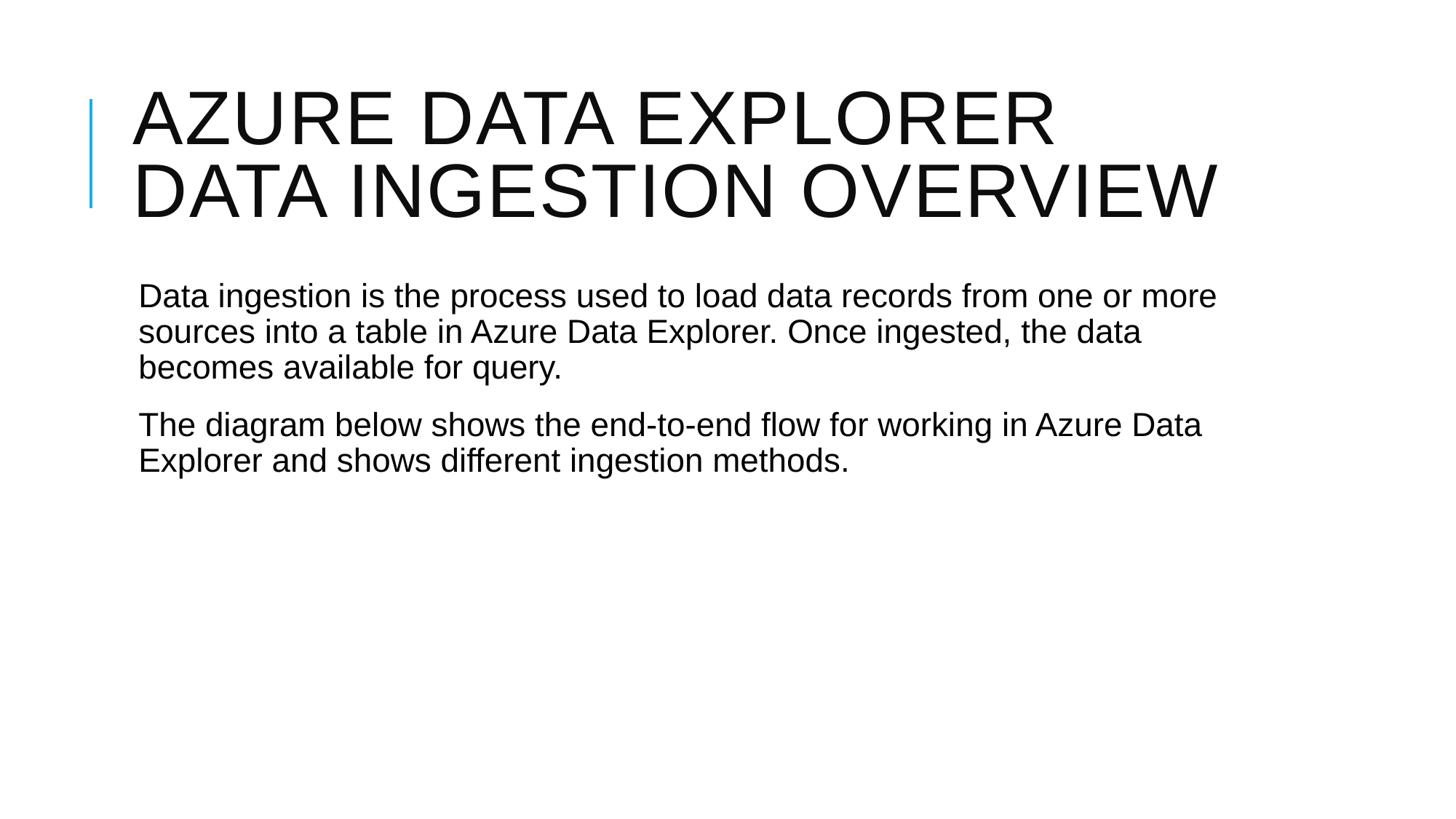

# Azure Data Explorer data ingestion overview
Data ingestion is the process used to load data records from one or more sources into a table in Azure Data Explorer. Once ingested, the data becomes available for query.
The diagram below shows the end-to-end flow for working in Azure Data Explorer and shows different ingestion methods.